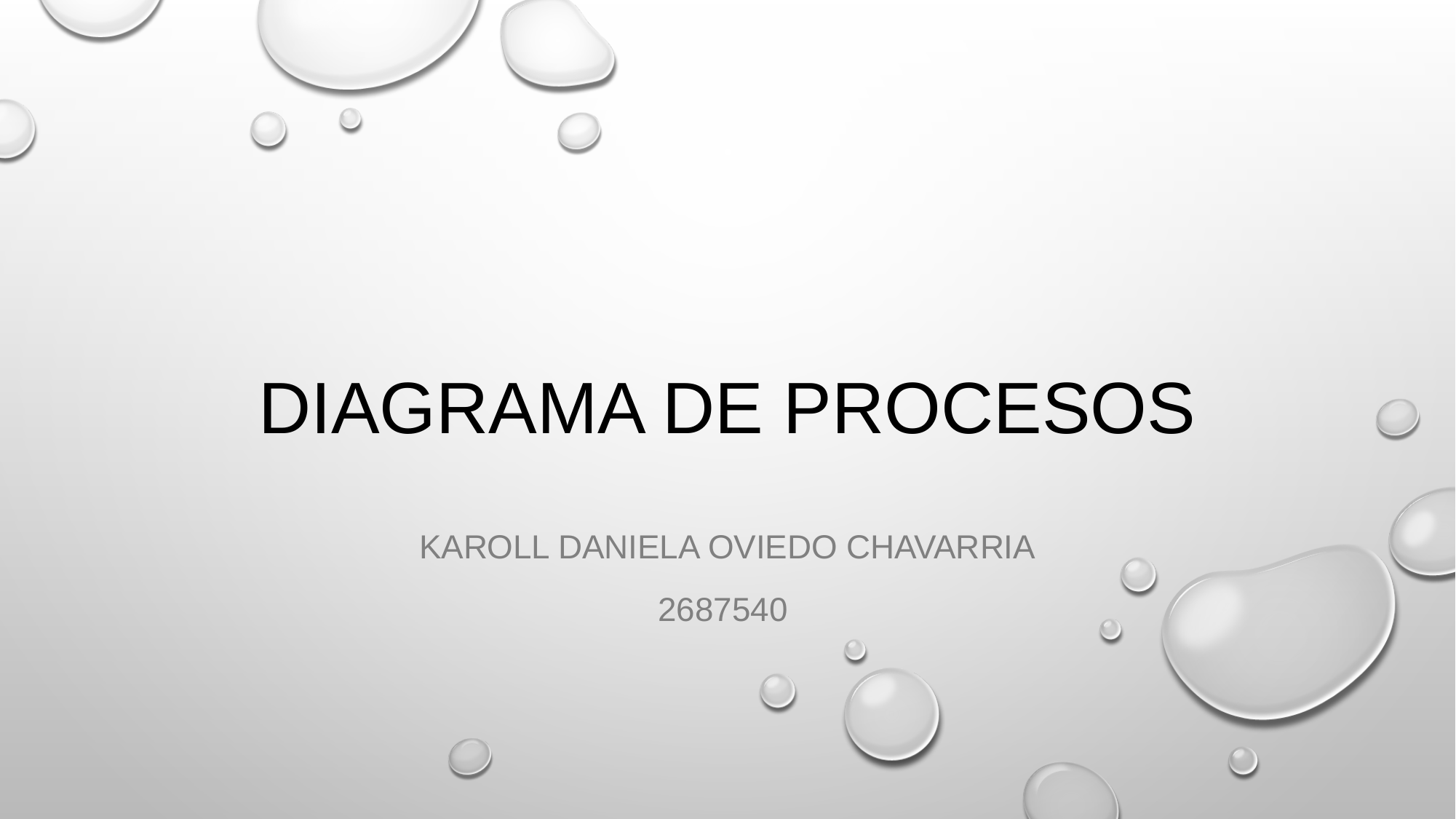

# DIAGRAMA DE PROCESOS
Karoll Daniela Oviedo chavarria
2687540